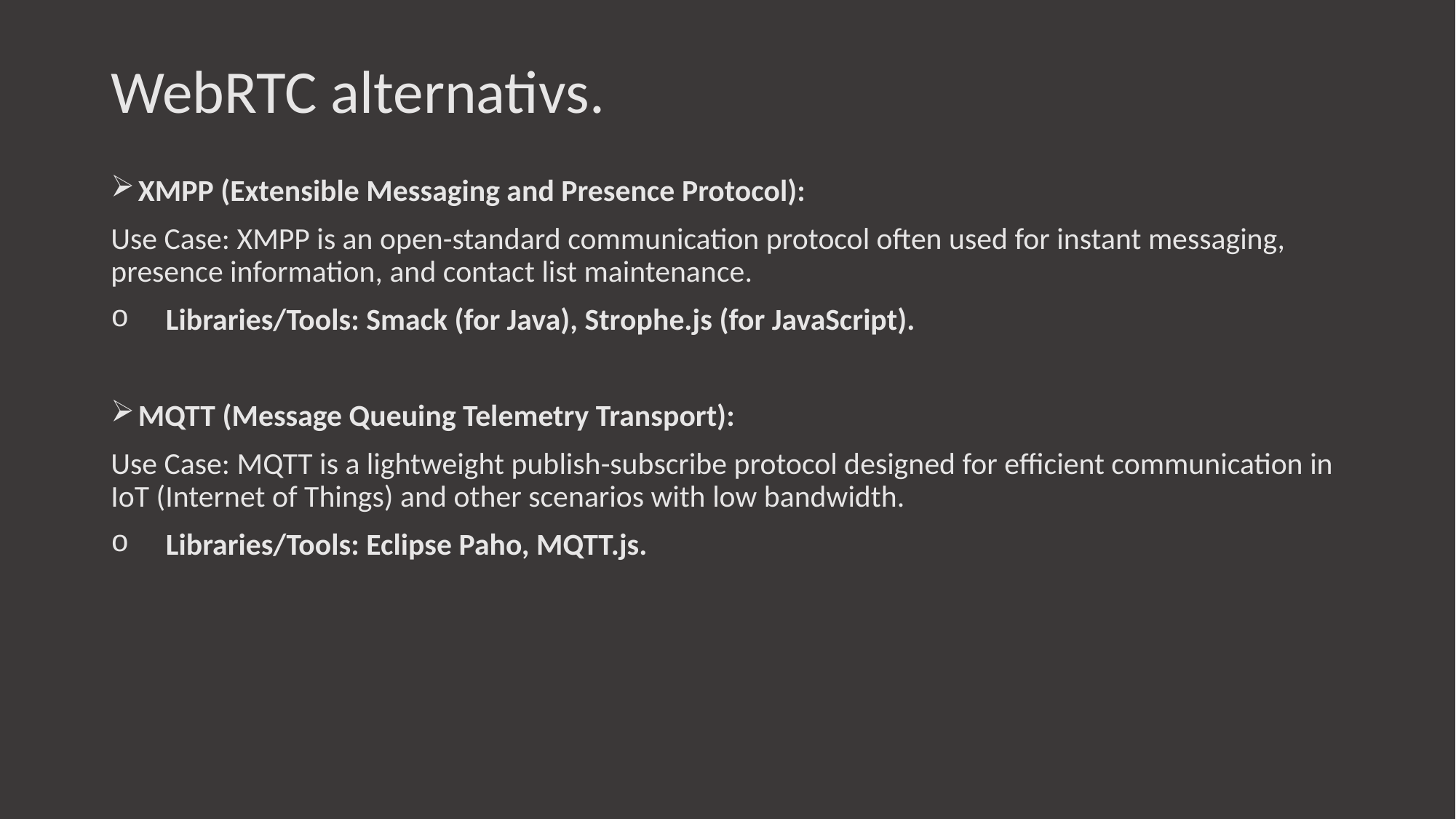

# WebRTC alternativs.
XMPP (Extensible Messaging and Presence Protocol):
Use Case: XMPP is an open-standard communication protocol often used for instant messaging, presence information, and contact list maintenance.
    Libraries/Tools: Smack (for Java), Strophe.js (for JavaScript).

MQTT (Message Queuing Telemetry Transport):
Use Case: MQTT is a lightweight publish-subscribe protocol designed for efficient communication in IoT (Internet of Things) and other scenarios with low bandwidth.
    Libraries/Tools: Eclipse Paho, MQTT.js.